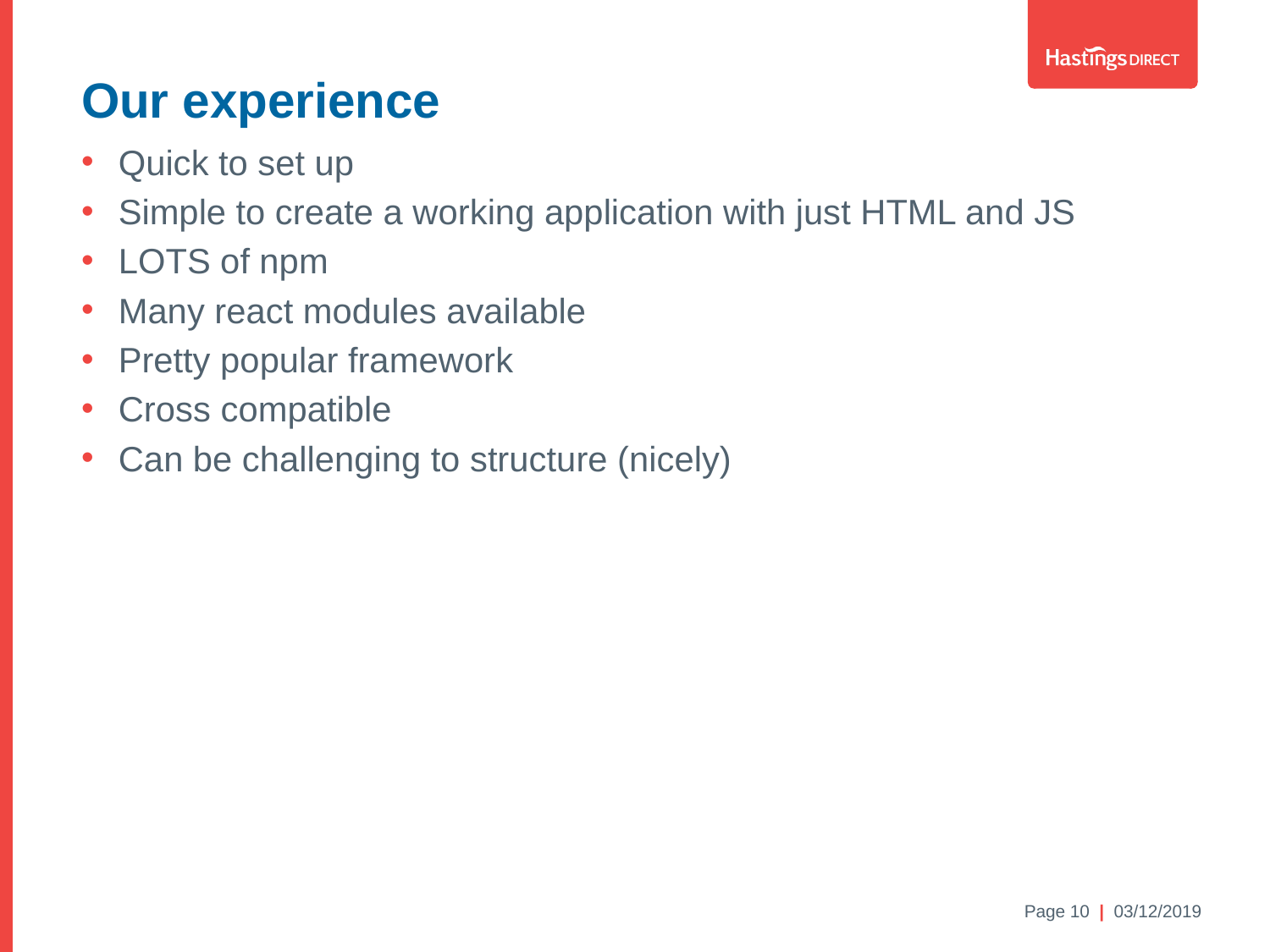

Our experience
Quick to set up
Simple to create a working application with just HTML and JS
LOTS of npm
Many react modules available
Pretty popular framework
Cross compatible
Can be challenging to structure (nicely)